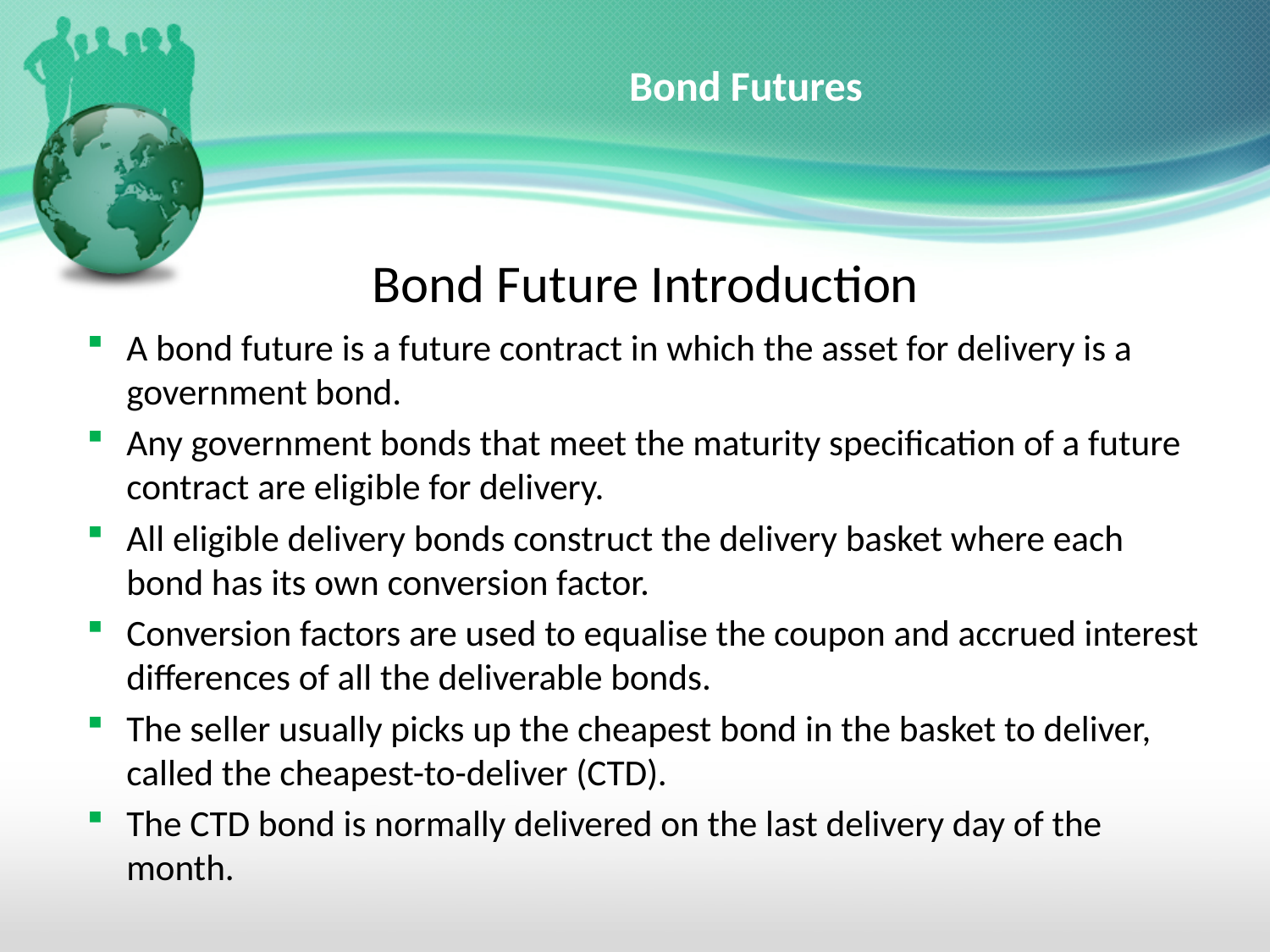

# Bond Futures
Bond Future Introduction
A bond future is a future contract in which the asset for delivery is a government bond.
Any government bonds that meet the maturity specification of a future contract are eligible for delivery.
All eligible delivery bonds construct the delivery basket where each bond has its own conversion factor.
Conversion factors are used to equalise the coupon and accrued interest differences of all the deliverable bonds.
The seller usually picks up the cheapest bond in the basket to deliver, called the cheapest-to-deliver (CTD).
The CTD bond is normally delivered on the last delivery day of the month.